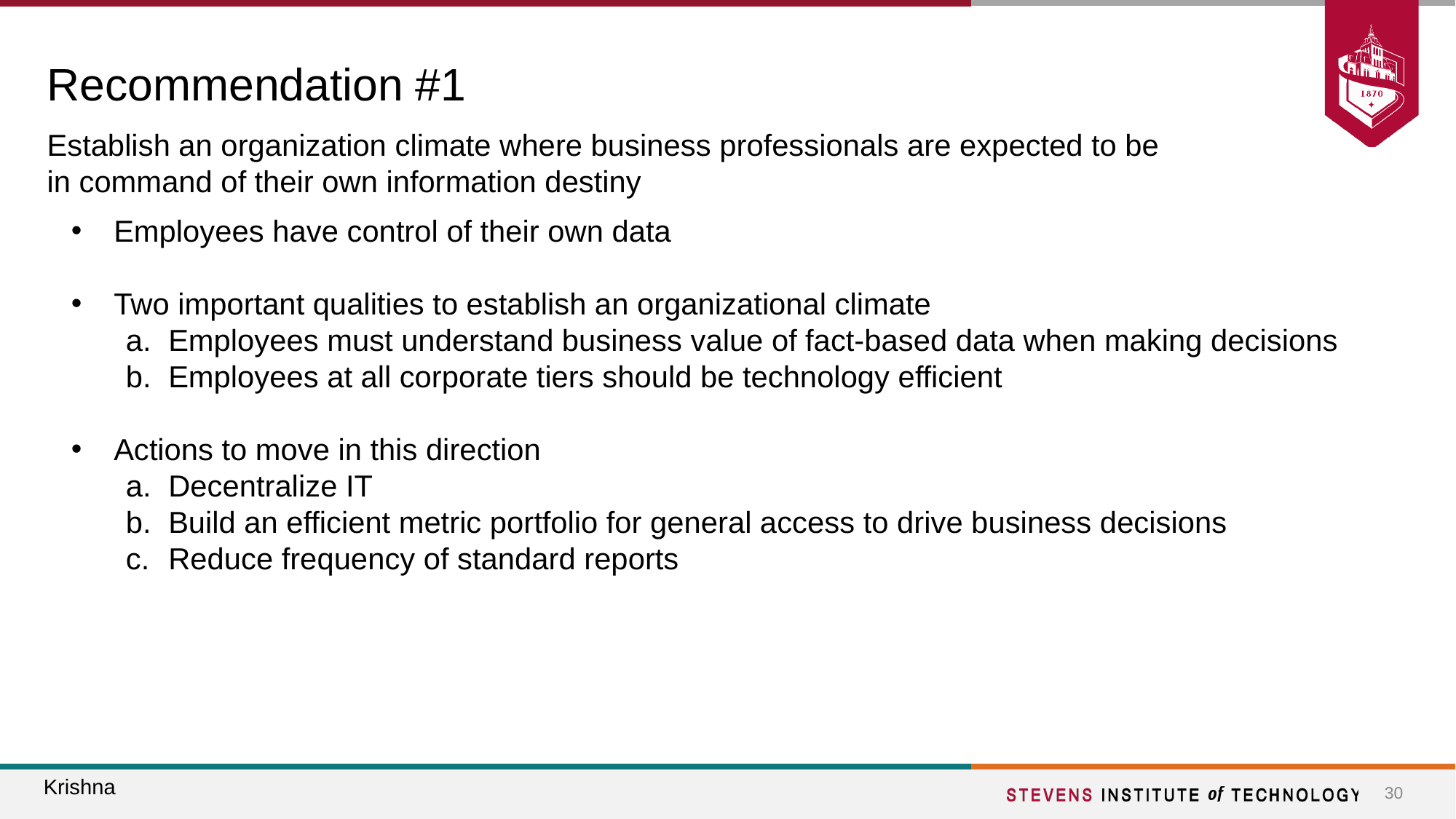

# Recommendation #1
Establish an organization climate where business professionals are expected to be in command of their own information destiny
Employees have control of their own data

Two important qualities to establish an organizational climate
Employees must understand business value of fact-based data when making decisions
Employees at all corporate tiers should be technology efficient

Actions to move in this direction
Decentralize IT
Build an efficient metric portfolio for general access to drive business decisions
Reduce frequency of standard reports
Krishna
30